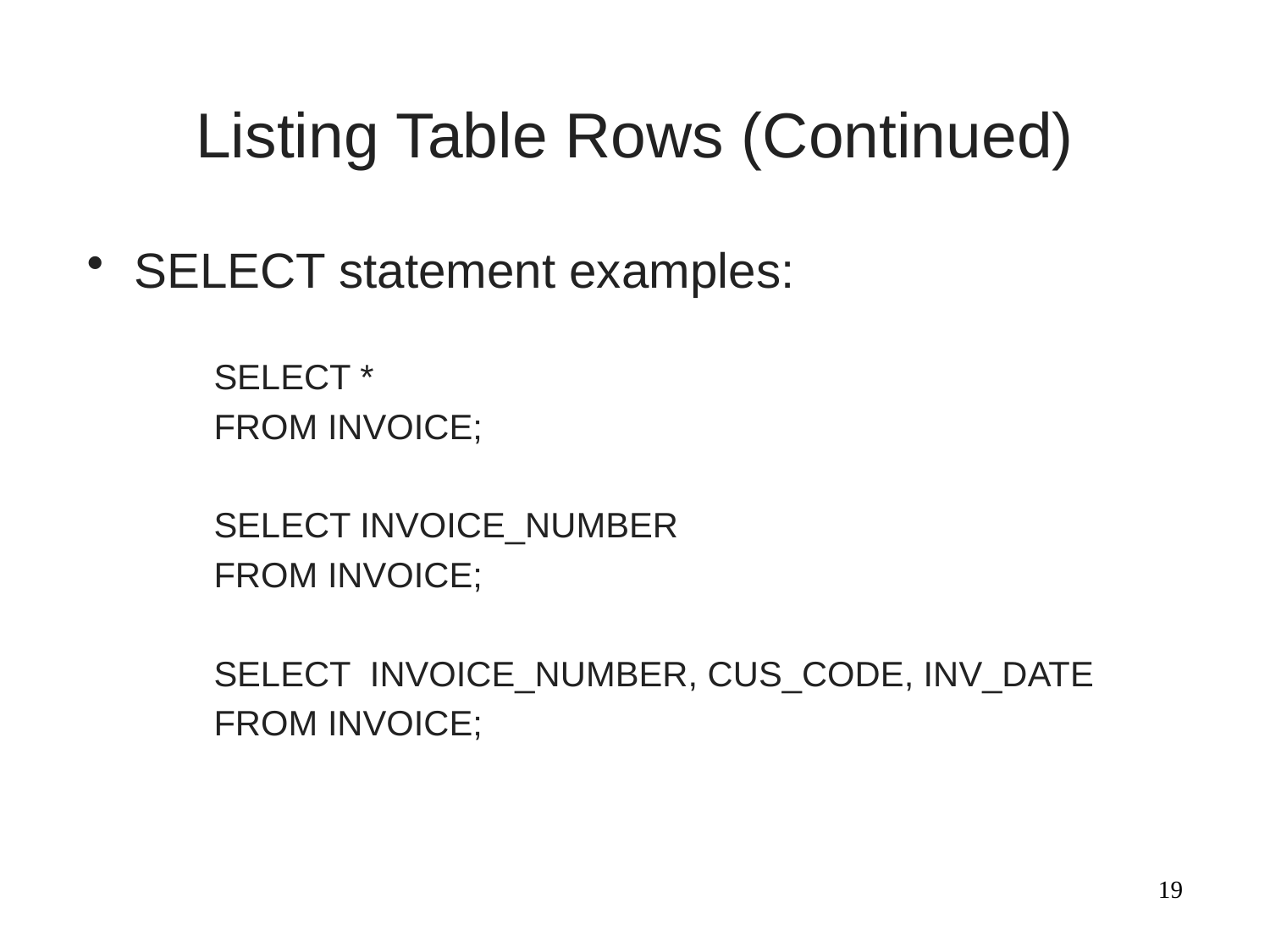

# Listing Table Rows (Continued)
SELECT statement examples:

	SELECT *
	FROM INVOICE;

	SELECT INVOICE_NUMBER
	FROM INVOICE;

	SELECT  INVOICE_NUMBER, CUS_CODE, INV_DATE
	FROM INVOICE;

19